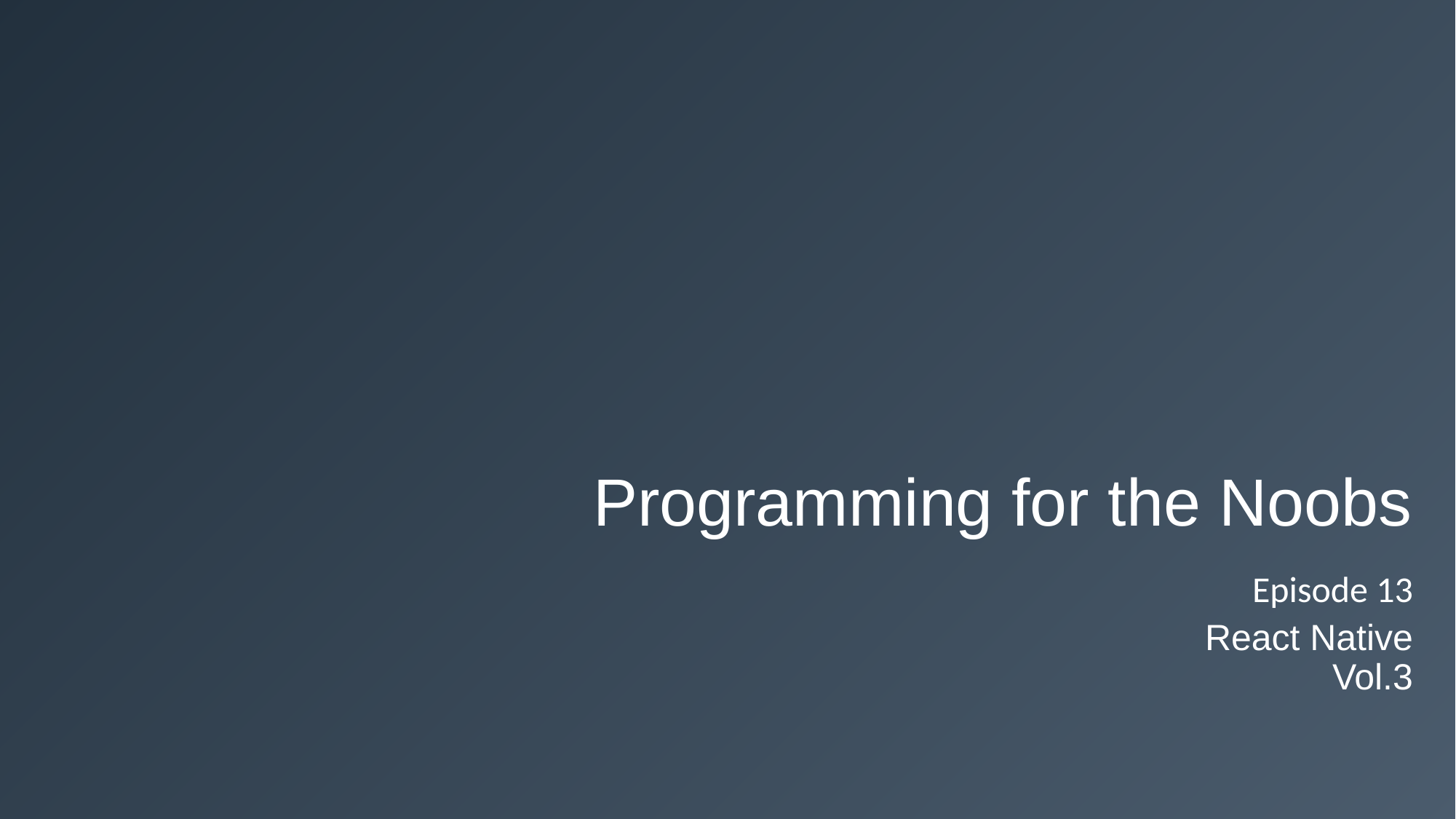

Programming for the Noobs
Episode 13
React Native Vol.3